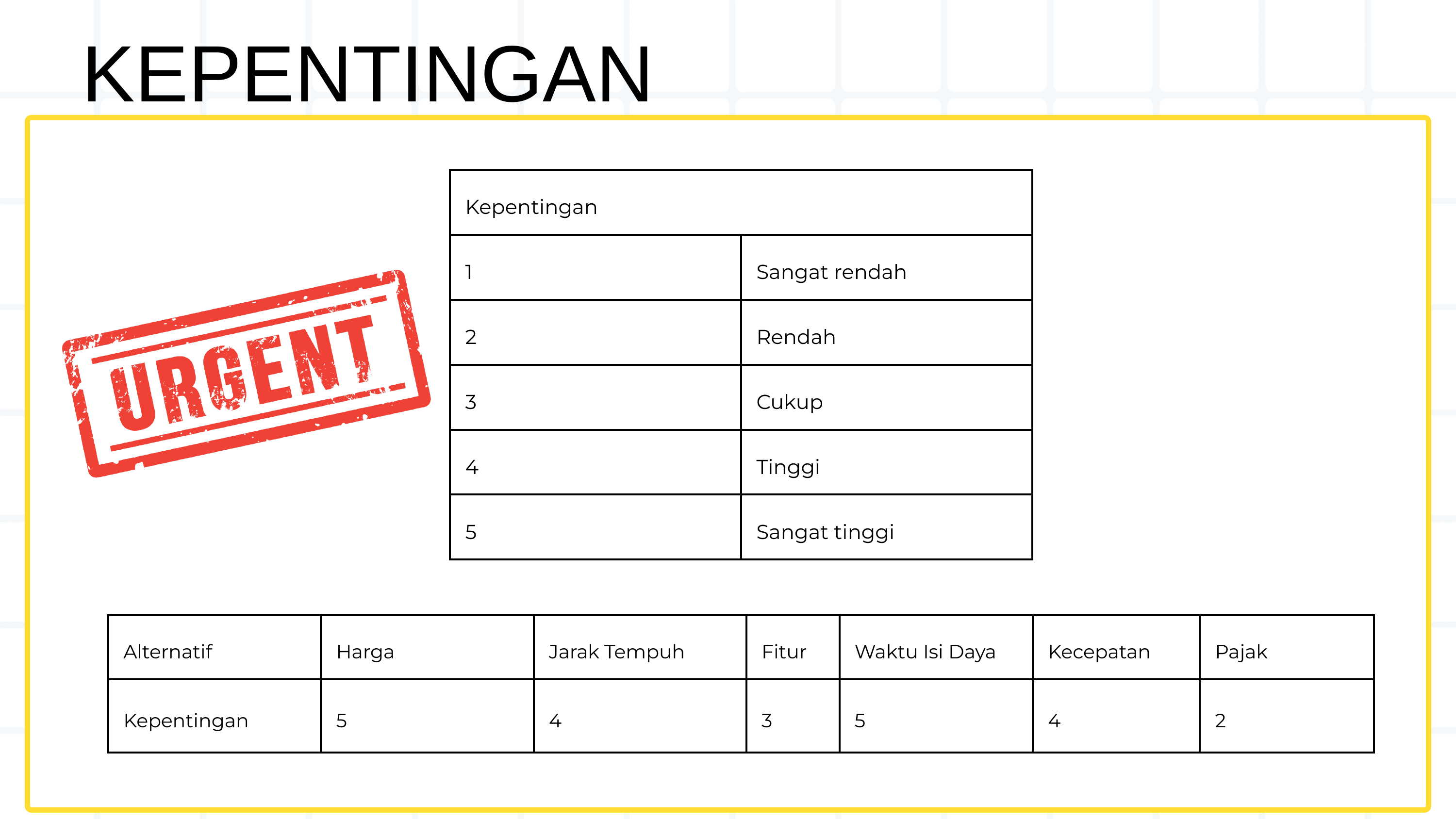

KEPENTINGAN

| Kepentingan |  |
| --- | --- |
| 1 | Sangat rendah |
| 2 | Rendah |
| 3 | Cukup |
| 4 | Tinggi |
| 5 | Sangat tinggi |

| Alternatif | Harga | Jarak Tempuh | Fitur | Waktu Isi Daya | Kecepatan | Pajak |
| --- | --- | --- | --- | --- | --- | --- |
| Kepentingan | 5 | 4 | 3 | 5 | 4 | 2 |